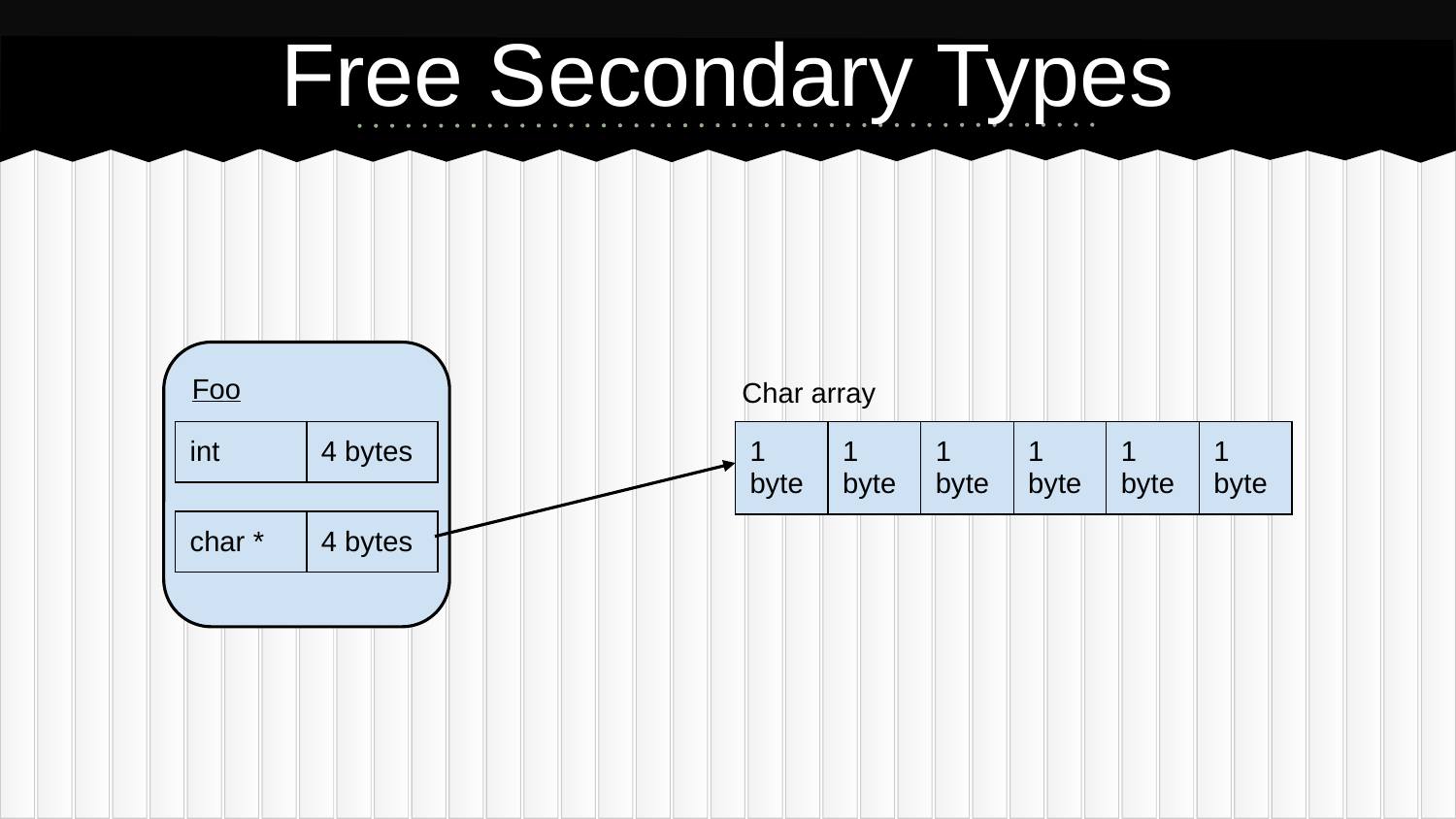

# Free Secondary Types
Foo

Char array
| int | 4 bytes |
| --- | --- |
| 1 byte | 1 byte | 1 byte | 1 byte | 1 byte | 1 byte |
| --- | --- | --- | --- | --- | --- |
| char \* | 4 bytes |
| --- | --- |